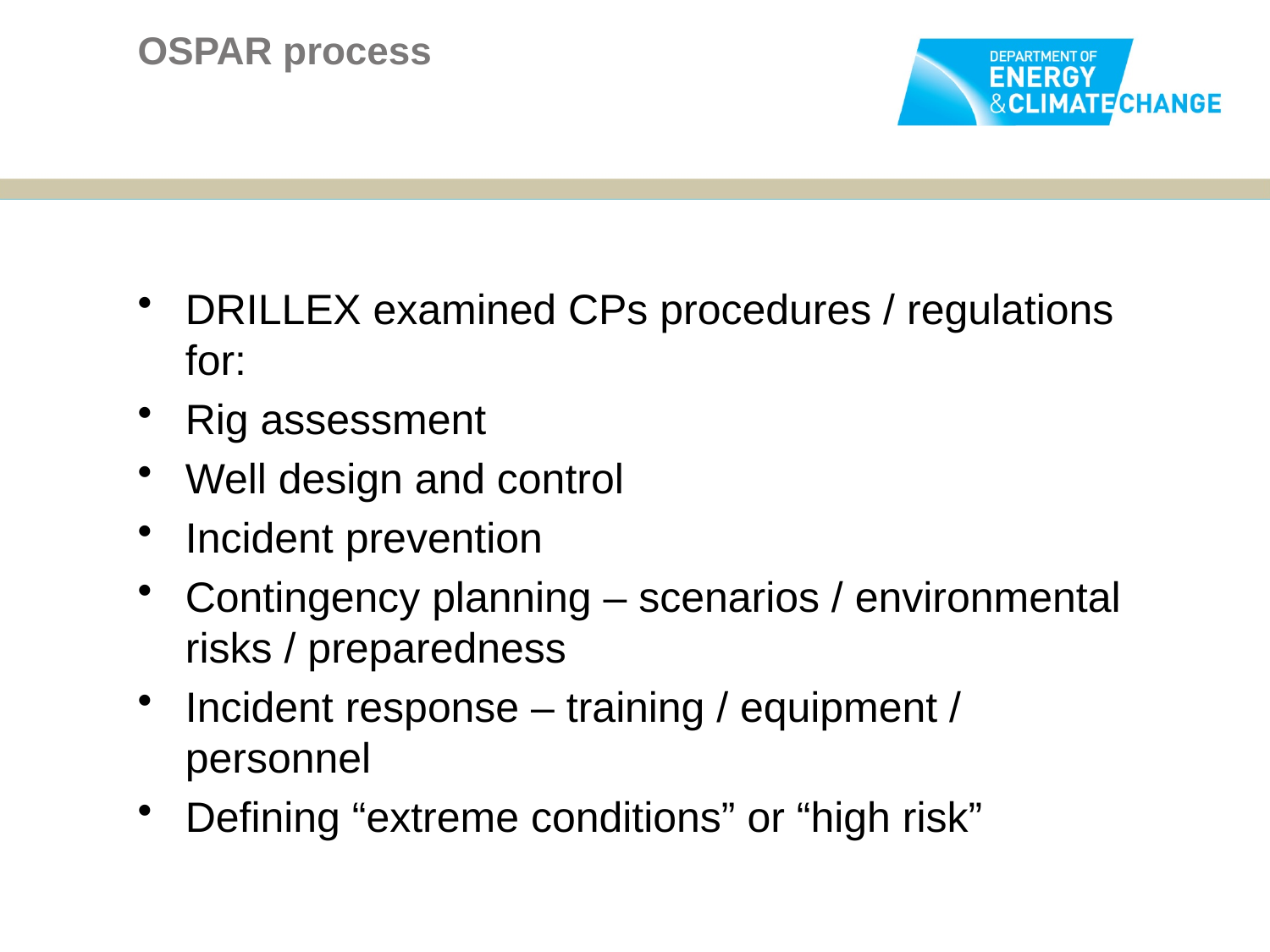

# OSPAR process
DRILLEX examined CPs procedures / regulations for:
Rig assessment
Well design and control
Incident prevention
Contingency planning – scenarios / environmental risks / preparedness
Incident response – training / equipment / personnel
Defining “extreme conditions” or “high risk”